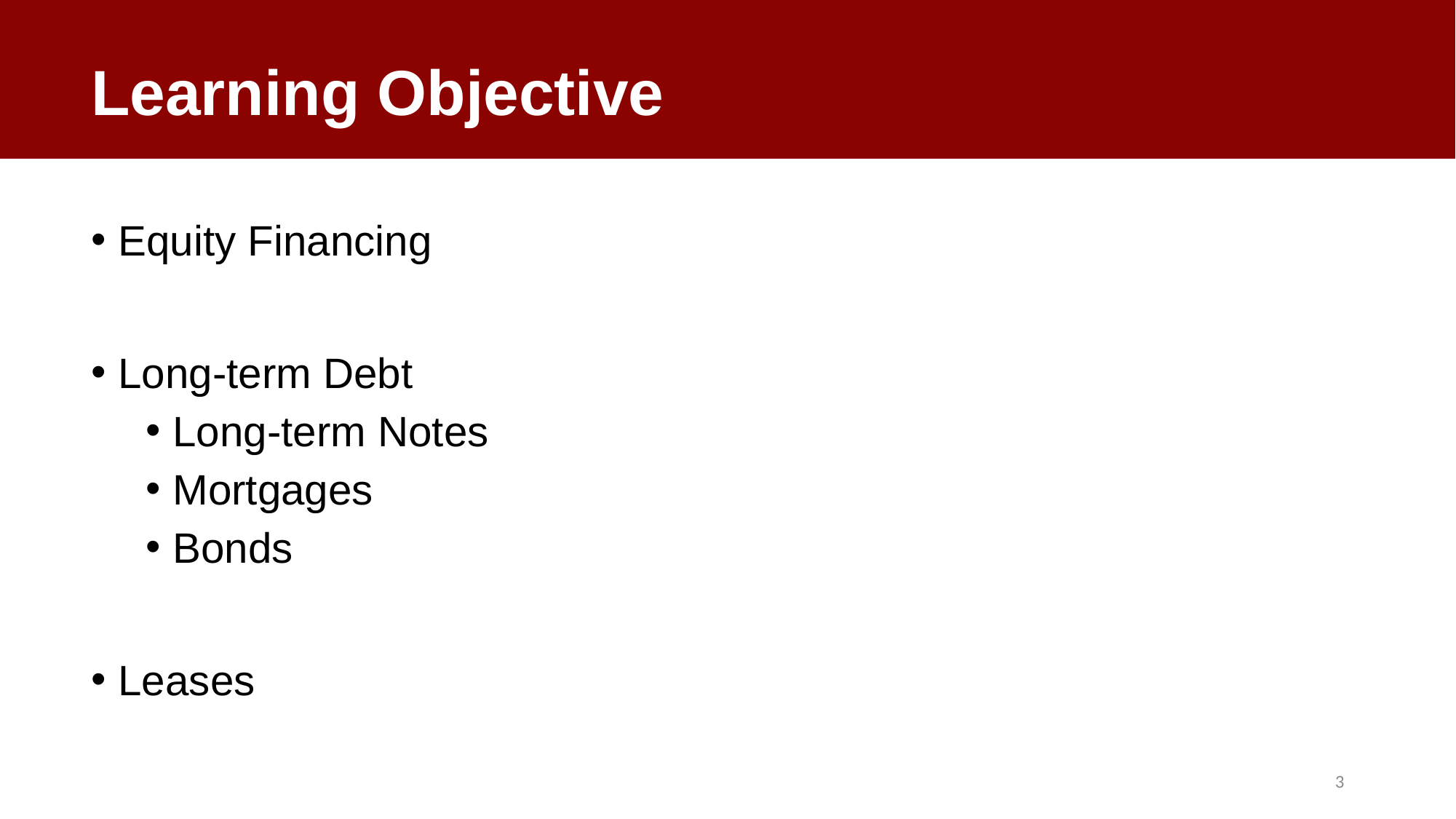

# Learning Objective
Equity Financing

Long-term Debt
Long-term Notes
Mortgages
Bonds

Leases

3